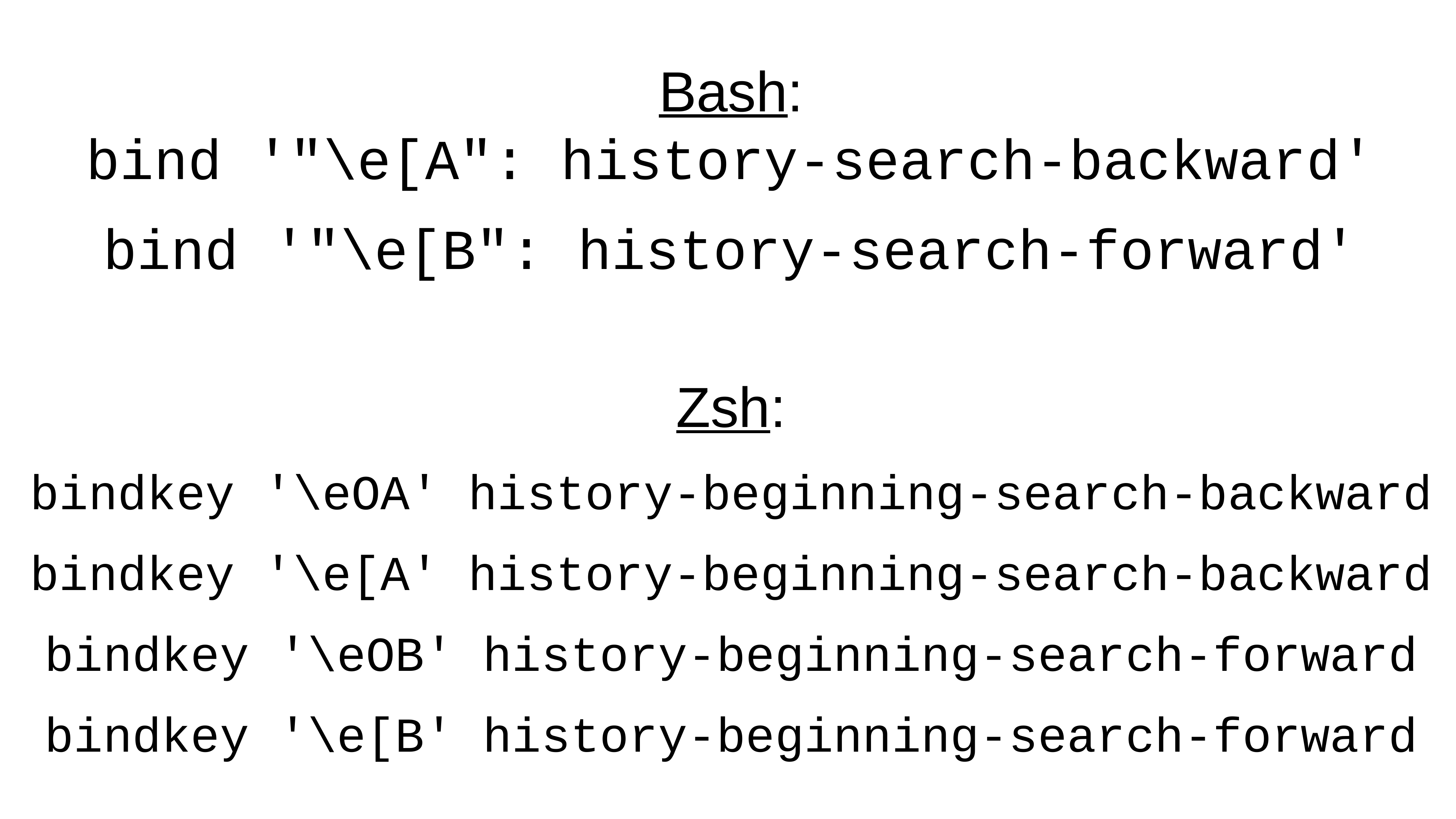

# Bash:
bind '"\e[A": history-search-backward'
bind '"\e[B": history-search-forward'

Zsh:
bindkey '\eOA' history-beginning-search-backward
bindkey '\e[A' history-beginning-search-backward
bindkey '\eOB' history-beginning-search-forward
bindkey '\e[B' history-beginning-search-forward